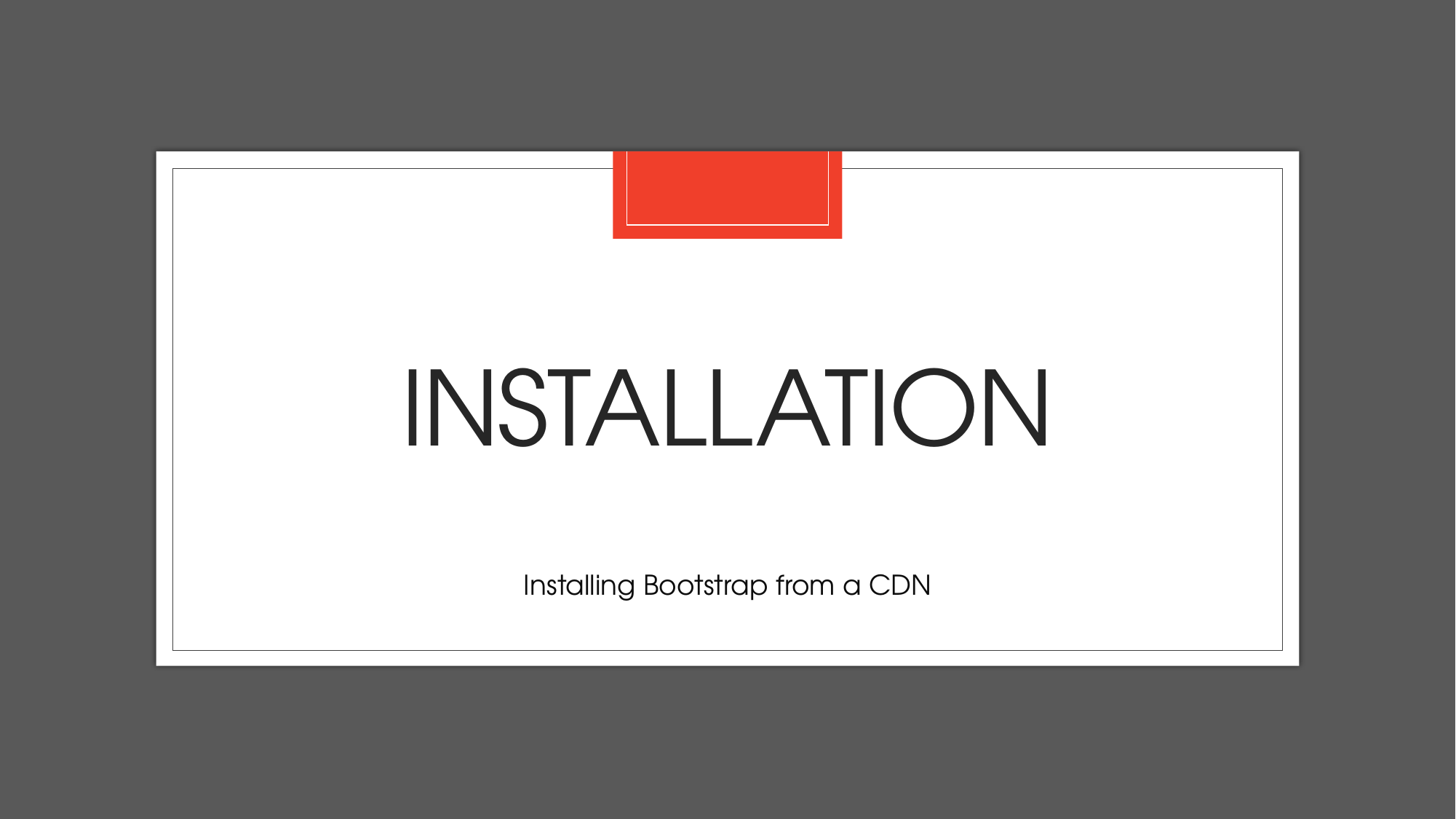

# Installation
Installing Bootstrap from a CDN